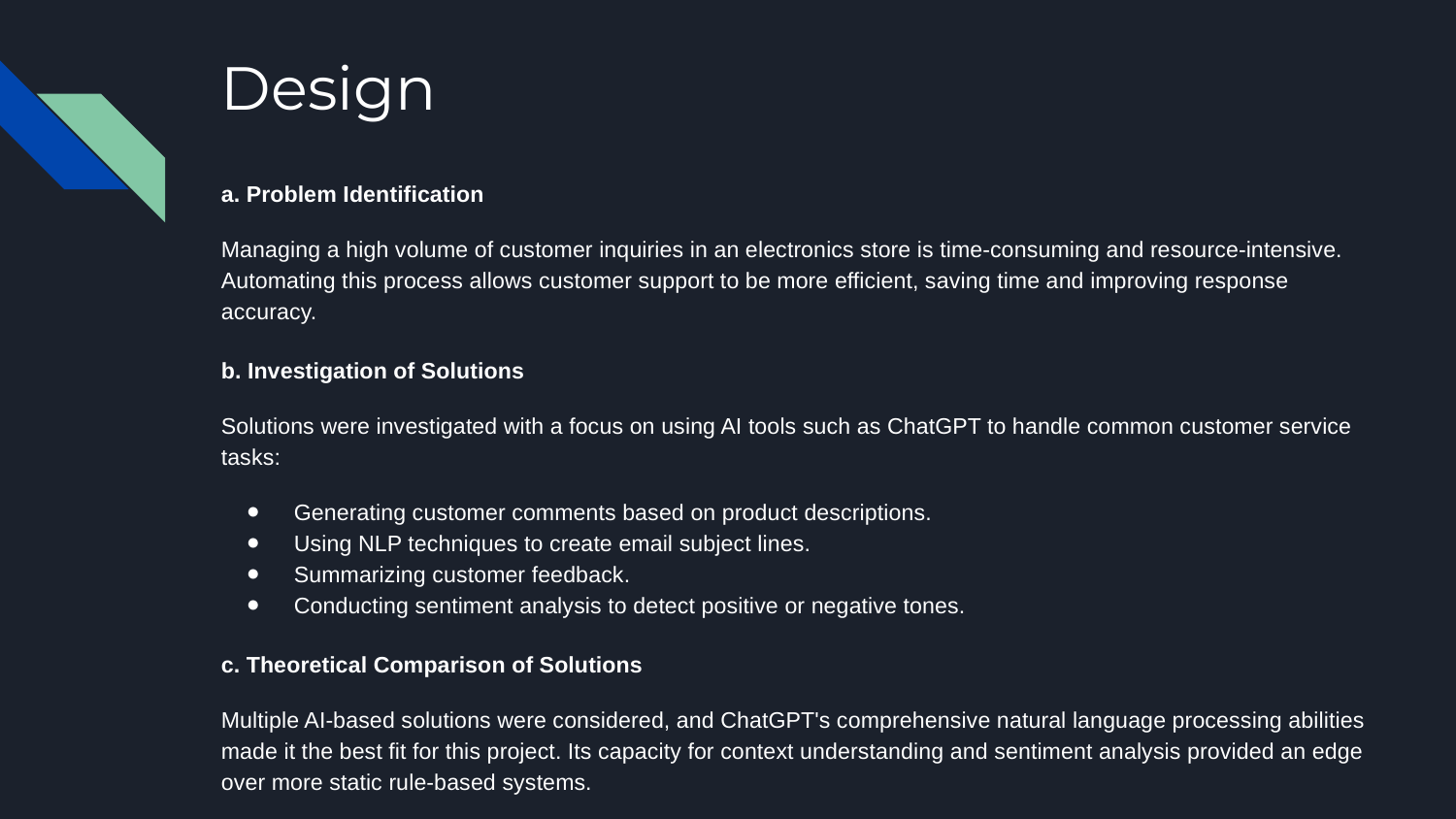

# Design
a. Problem Identification
Managing a high volume of customer inquiries in an electronics store is time-consuming and resource-intensive. Automating this process allows customer support to be more efficient, saving time and improving response accuracy.
b. Investigation of Solutions
Solutions were investigated with a focus on using AI tools such as ChatGPT to handle common customer service tasks:
Generating customer comments based on product descriptions.
Using NLP techniques to create email subject lines.
Summarizing customer feedback.
Conducting sentiment analysis to detect positive or negative tones.
c. Theoretical Comparison of Solutions
Multiple AI-based solutions were considered, and ChatGPT's comprehensive natural language processing abilities made it the best fit for this project. Its capacity for context understanding and sentiment analysis provided an edge over more static rule-based systems.